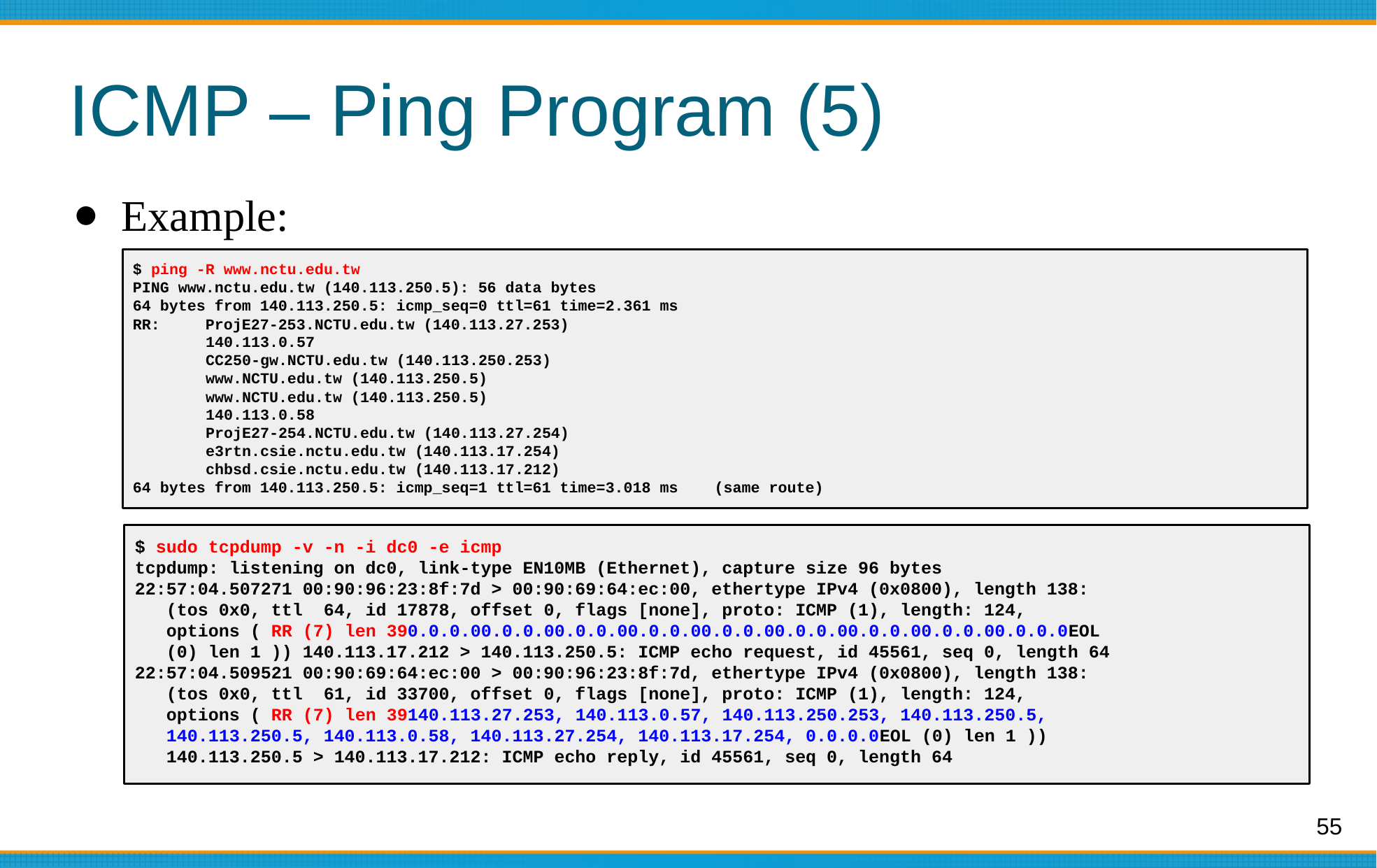

# ICMP – Ping Program (5)
Example:
$ ping -R www.nctu.edu.tw
PING www.nctu.edu.tw (140.113.250.5): 56 data bytes
64 bytes from 140.113.250.5: icmp_seq=0 ttl=61 time=2.361 ms
RR:     ProjE27-253.NCTU.edu.tw (140.113.27.253)
        140.113.0.57
        CC250-gw.NCTU.edu.tw (140.113.250.253)
        www.NCTU.edu.tw (140.113.250.5)
        www.NCTU.edu.tw (140.113.250.5)
        140.113.0.58
        ProjE27-254.NCTU.edu.tw (140.113.27.254)
        e3rtn.csie.nctu.edu.tw (140.113.17.254)
        chbsd.csie.nctu.edu.tw (140.113.17.212)
64 bytes from 140.113.250.5: icmp_seq=1 ttl=61 time=3.018 ms    (same route)
$ sudo tcpdump -v -n -i dc0 -e icmp
tcpdump: listening on dc0, link-type EN10MB (Ethernet), capture size 96 bytes
22:57:04.507271 00:90:96:23:8f:7d > 00:90:69:64:ec:00, ethertype IPv4 (0x0800), length 138:
   (tos 0x0, ttl  64, id 17878, offset 0, flags [none], proto: ICMP (1), length: 124,
   options ( RR (7) len 390.0.0.00.0.0.00.0.0.00.0.0.00.0.0.00.0.0.00.0.0.00.0.0.00.0.0.0EOL
   (0) len 1 )) 140.113.17.212 > 140.113.250.5: ICMP echo request, id 45561, seq 0, length 64
22:57:04.509521 00:90:69:64:ec:00 > 00:90:96:23:8f:7d, ethertype IPv4 (0x0800), length 138:
   (tos 0x0, ttl  61, id 33700, offset 0, flags [none], proto: ICMP (1), length: 124,
   options ( RR (7) len 39140.113.27.253, 140.113.0.57, 140.113.250.253, 140.113.250.5,
   140.113.250.5, 140.113.0.58, 140.113.27.254, 140.113.17.254, 0.0.0.0EOL (0) len 1 ))
   140.113.250.5 > 140.113.17.212: ICMP echo reply, id 45561, seq 0, length 64

55